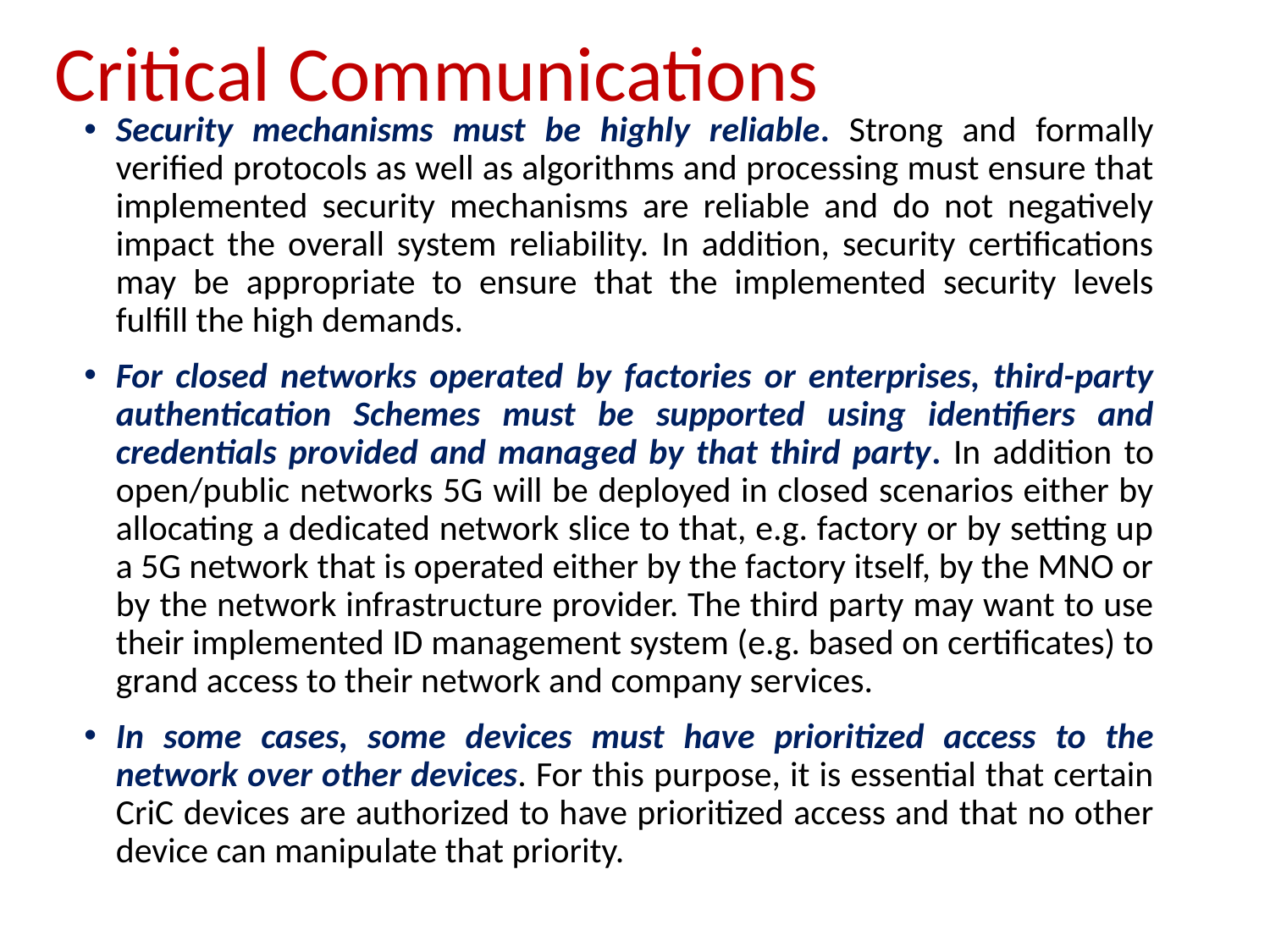

# Critical Communications
Security mechanisms must be highly reliable. Strong and formally verified protocols as well as algorithms and processing must ensure that implemented security mechanisms are reliable and do not negatively impact the overall system reliability. In addition, security certifications may be appropriate to ensure that the implemented security levels fulfill the high demands.
For closed networks operated by factories or enterprises, third-party authentication Schemes must be supported using identifiers and credentials provided and managed by that third party. In addition to open/public networks 5G will be deployed in closed scenarios either by allocating a dedicated network slice to that, e.g. factory or by setting up a 5G network that is operated either by the factory itself, by the MNO or by the network infrastructure provider. The third party may want to use their implemented ID management system (e.g. based on certificates) to grand access to their network and company services.
In some cases, some devices must have prioritized access to the network over other devices. For this purpose, it is essential that certain CriC devices are authorized to have prioritized access and that no other device can manipulate that priority.